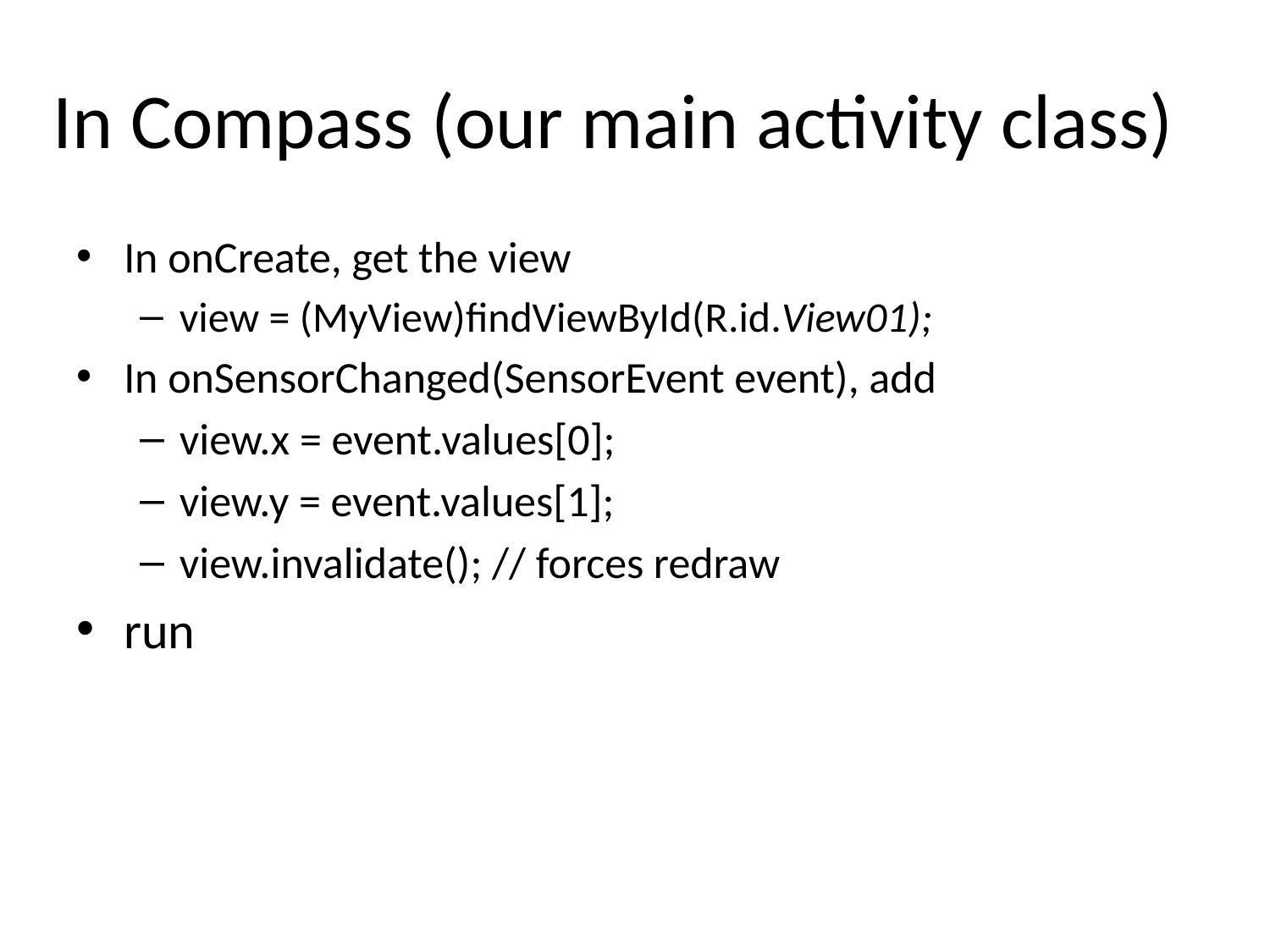

# In Compass (our main activity class)
In onCreate, get the view
view = (MyView)findViewById(R.id.View01);
In onSensorChanged(SensorEvent event), add
view.x = event.values[0];
view.y = event.values[1];
view.invalidate(); // forces redraw
run